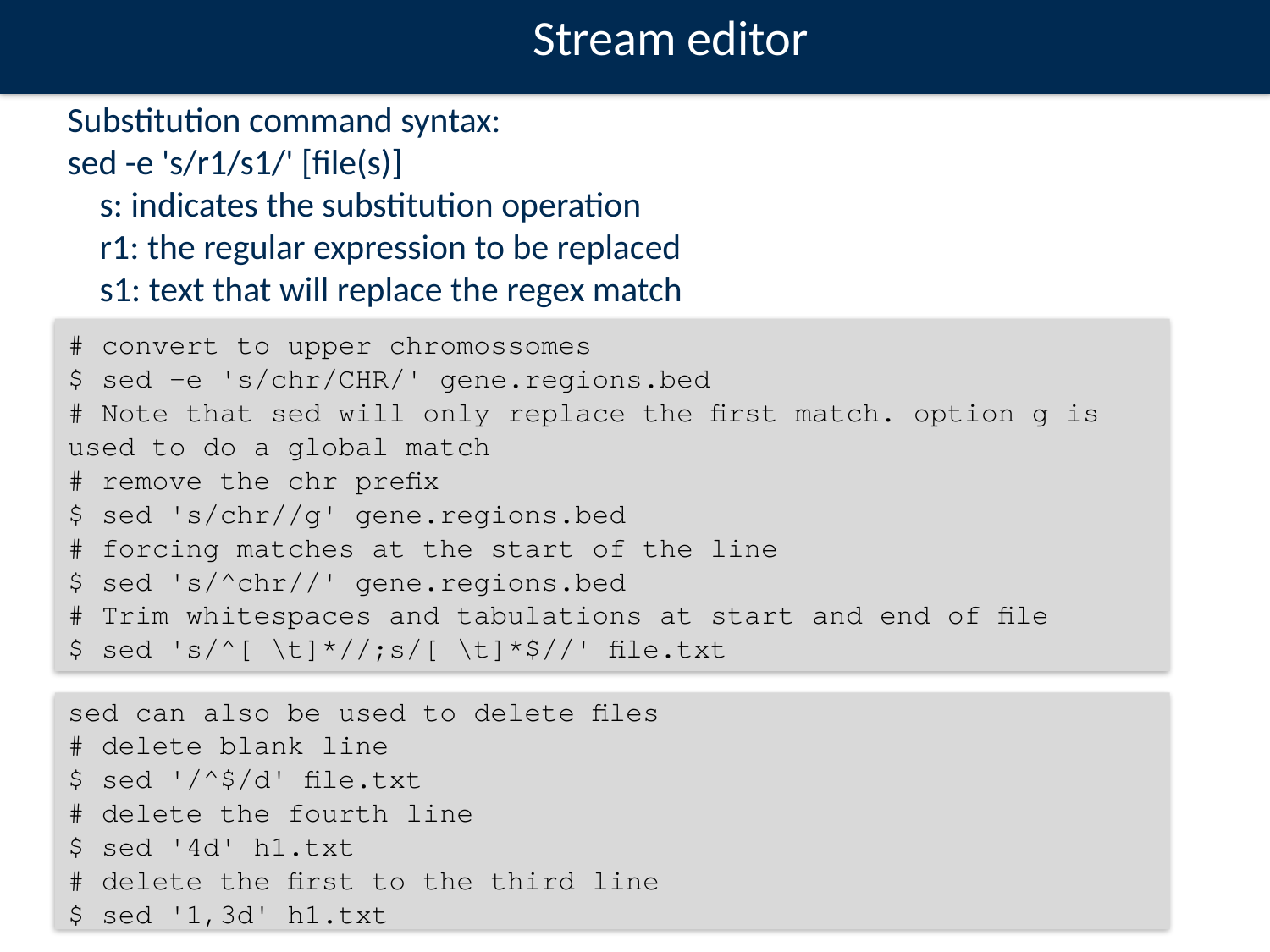

Stream editor
Substitution command syntax:
sed -e 's/r1/s1/' [file(s)]
    s: indicates the substitution operation
    r1: the regular expression to be replaced
    s1: text that will replace the regex match
# convert to upper chromossomes
$ sed -e 's/chr/CHR/' gene.regions.bed
# Note that sed will only replace the first match. option g is used to do a global match
# remove the chr prefix
$ sed 's/chr//g' gene.regions.bed
# forcing matches at the start of the line
$ sed 's/^chr//' gene.regions.bed
# Trim whitespaces and tabulations at start and end of file
$ sed 's/^[ \t]*//;s/[ \t]*$//' file.txt
sed can also be used to delete files
# delete blank line
$ sed '/^$/d' file.txt
# delete the fourth line
$ sed '4d' h1.txt
# delete the first to the third line
$ sed '1,3d' h1.txt